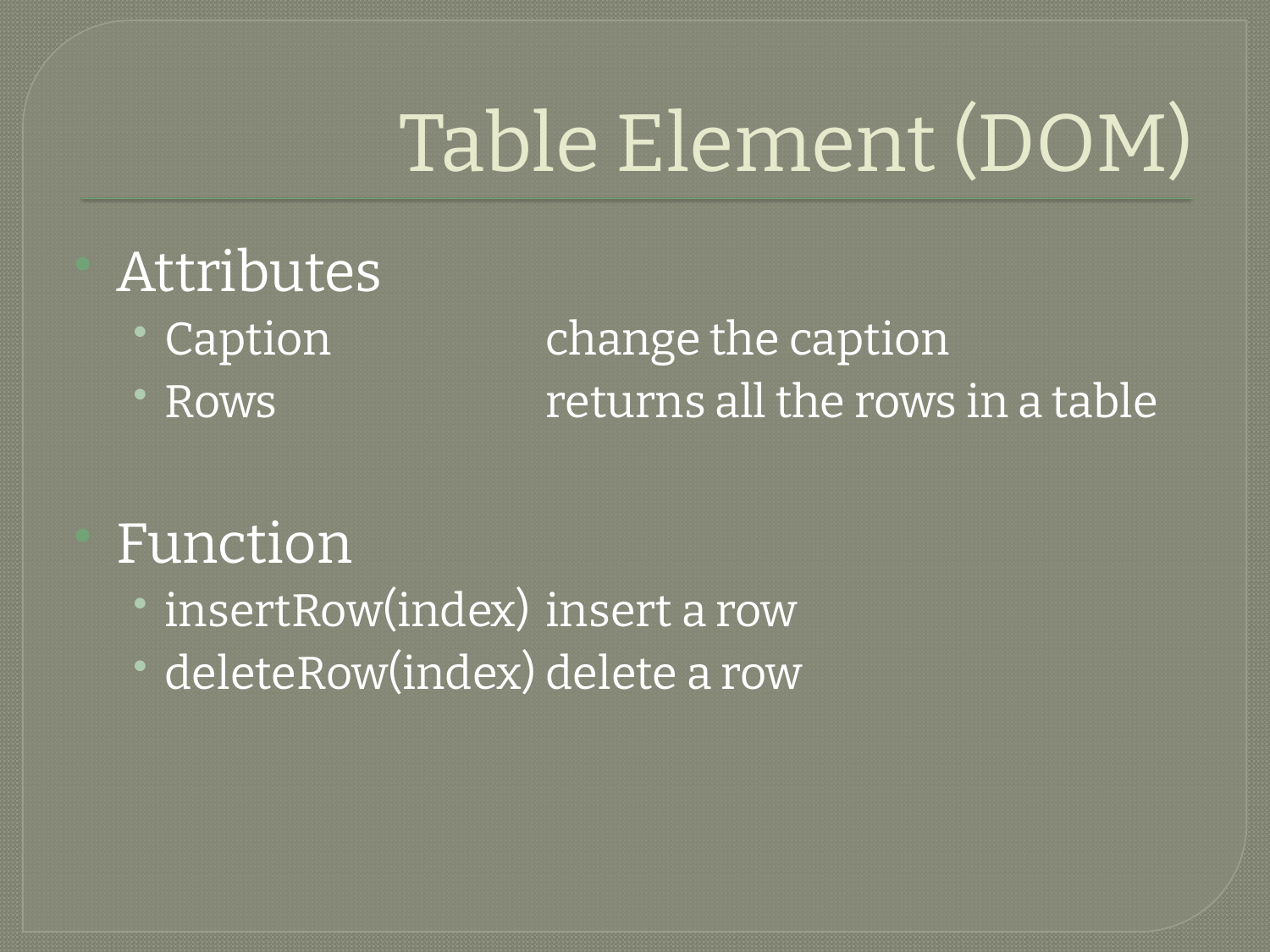

# Table Element (DOM)
Attributes
Caption		change the caption
Rows			returns all the rows in a table

Function
insertRow(index)	insert a row
deleteRow(index)	delete a row